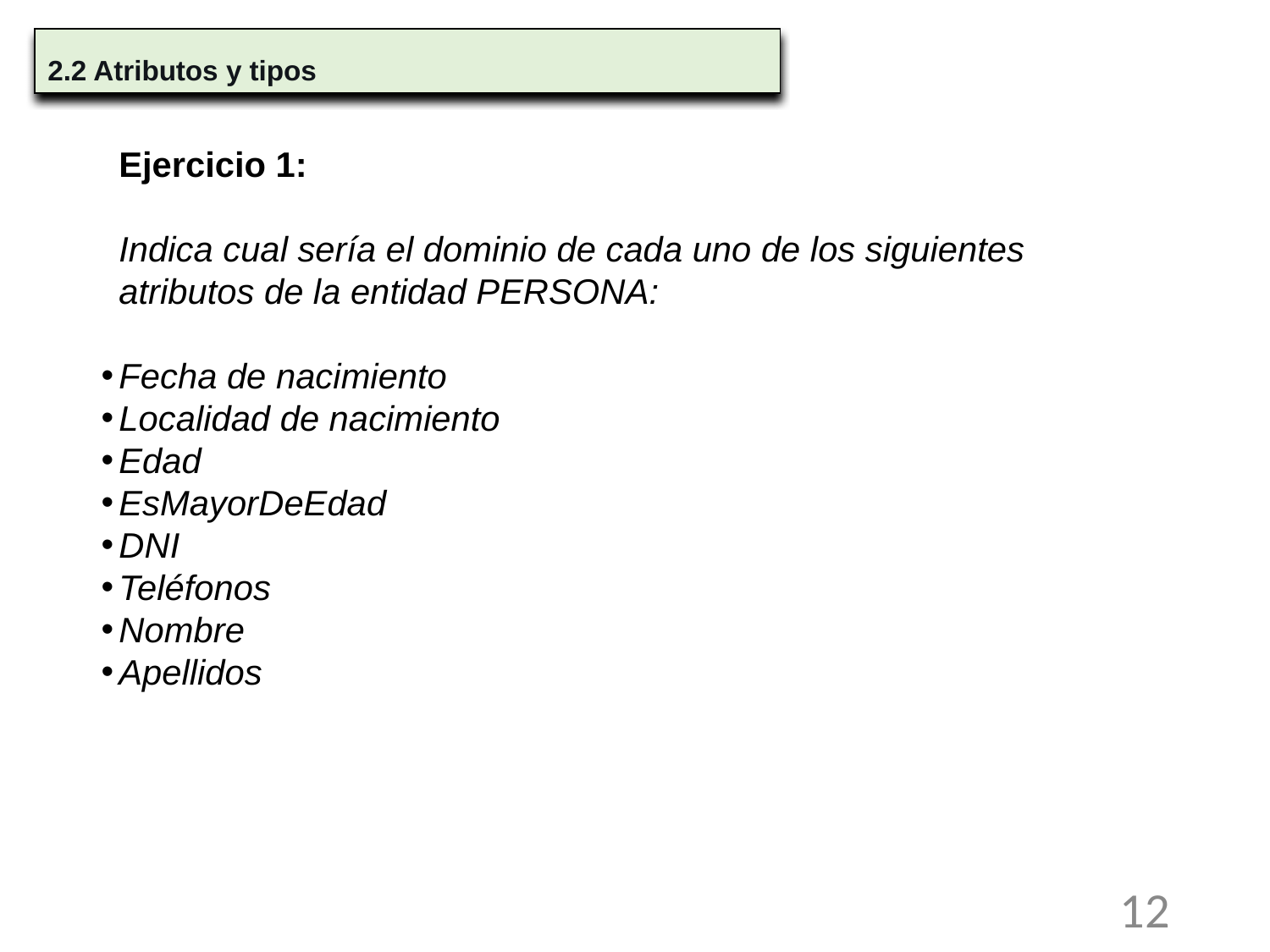

2.2 Atributos y tipos

Ejercicio 1:

Indica cual sería el dominio de cada uno de los siguientes atributos de la entidad PERSONA:

Fecha de nacimiento
Localidad de nacimiento
Edad
EsMayorDeEdad
DNI
Teléfonos
Nombre
Apellidos
12